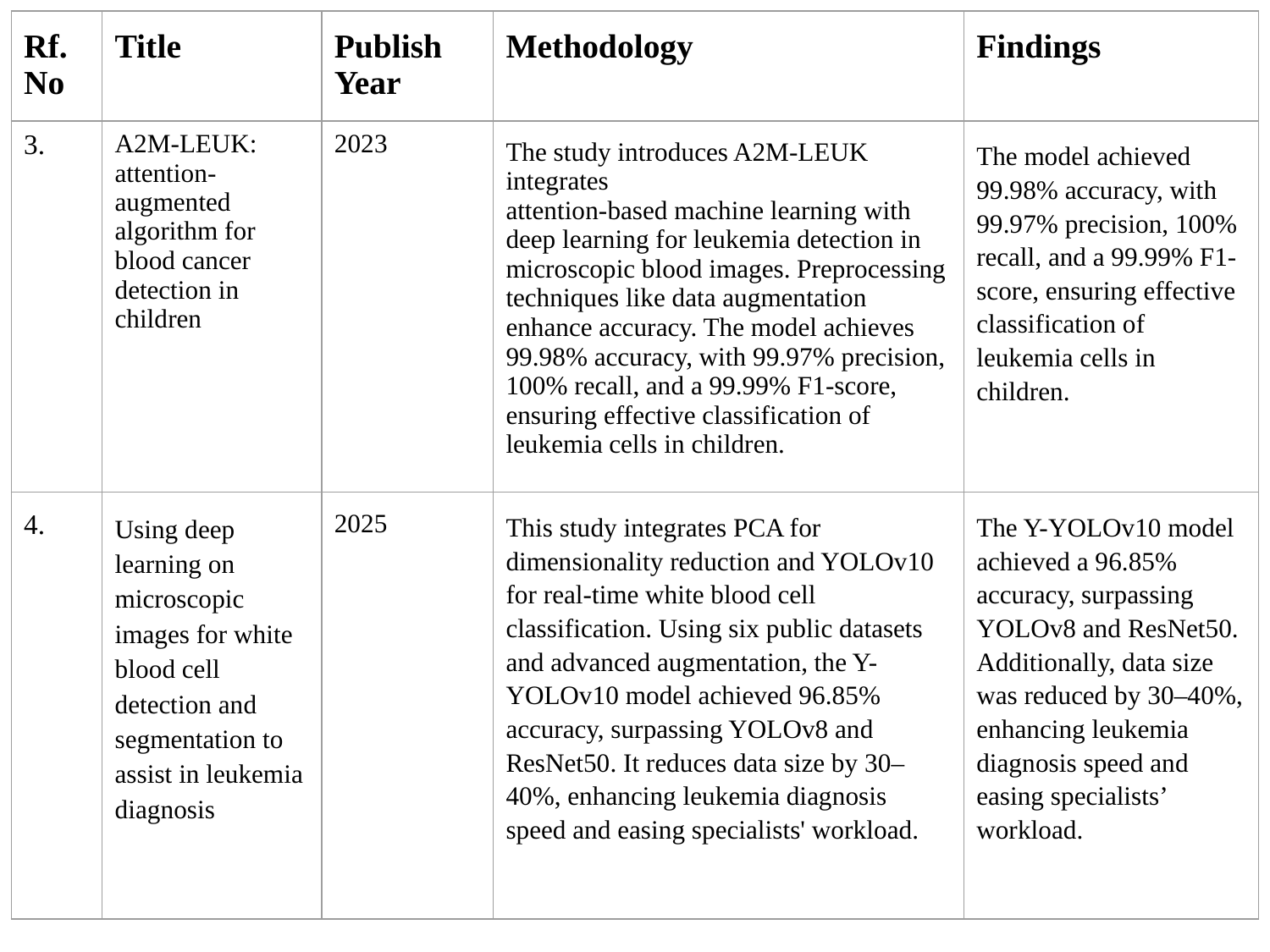

| Rf. No | Title | Publish Year | Methodology | Findings |
| --- | --- | --- | --- | --- |
| 3. | A2M-LEUK: attention-augmented algorithm for blood cancer detection in children | 2023 | The study introduces A2M-LEUK integrates attention-based machine learning with deep learning for leukemia detection in microscopic blood images. Preprocessing techniques like data augmentation enhance accuracy. The model achieves 99.98% accuracy, with 99.97% precision, 100% recall, and a 99.99% F1-score, ensuring effective classification of leukemia cells in children. | The model achieved 99.98% accuracy, with 99.97% precision, 100% recall, and a 99.99% F1-score, ensuring effective classification of leukemia cells in children. |
| 4. | Using deep learning on microscopic images for white blood cell detection and segmentation to assist in leukemia diagnosis | 2025 | This study integrates PCA for dimensionality reduction and YOLOv10 for real-time white blood cell classification. Using six public datasets and advanced augmentation, the Y-YOLOv10 model achieved 96.85% accuracy, surpassing YOLOv8 and ResNet50. It reduces data size by 30–40%, enhancing leukemia diagnosis speed and easing specialists' workload. | The Y-YOLOv10 model achieved a 96.85% accuracy, surpassing YOLOv8 and ResNet50. Additionally, data size was reduced by 30–40%, enhancing leukemia diagnosis speed and easing specialists’ workload. |